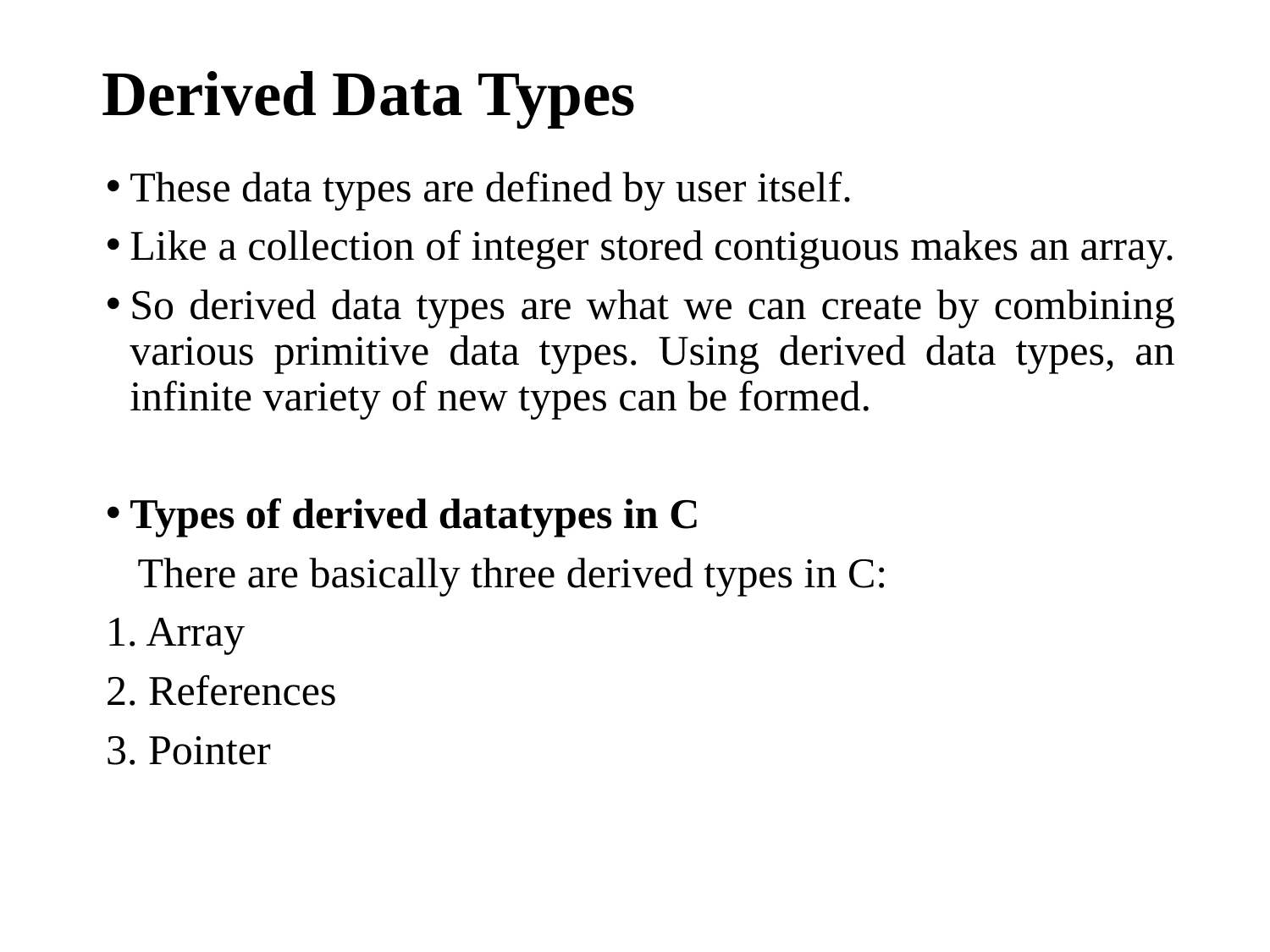

# Derived Data Types
These data types are defined by user itself.
Like a collection of integer stored contiguous makes an array.
So derived data types are what we can create by combining various primitive data types. Using derived data types, an infinite variety of new types can be formed.

Types of derived datatypes in C
   There are basically three derived types in C:
1. Array
2. References
3. Pointer